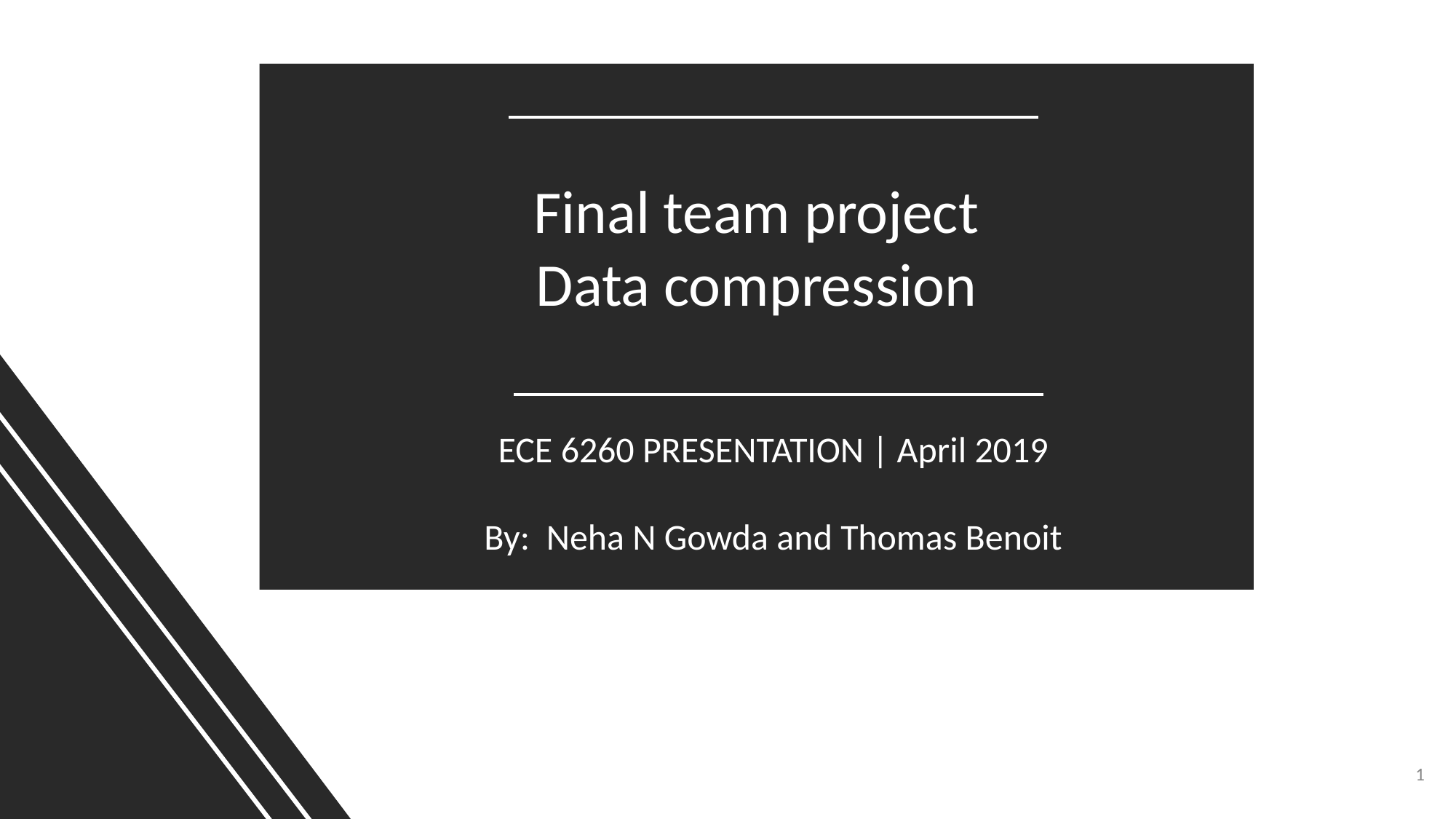

Final team project
Data compression

ECE 6260 PRESENTATION | April 2019

By:  Neha N Gowda and Thomas Benoit
1